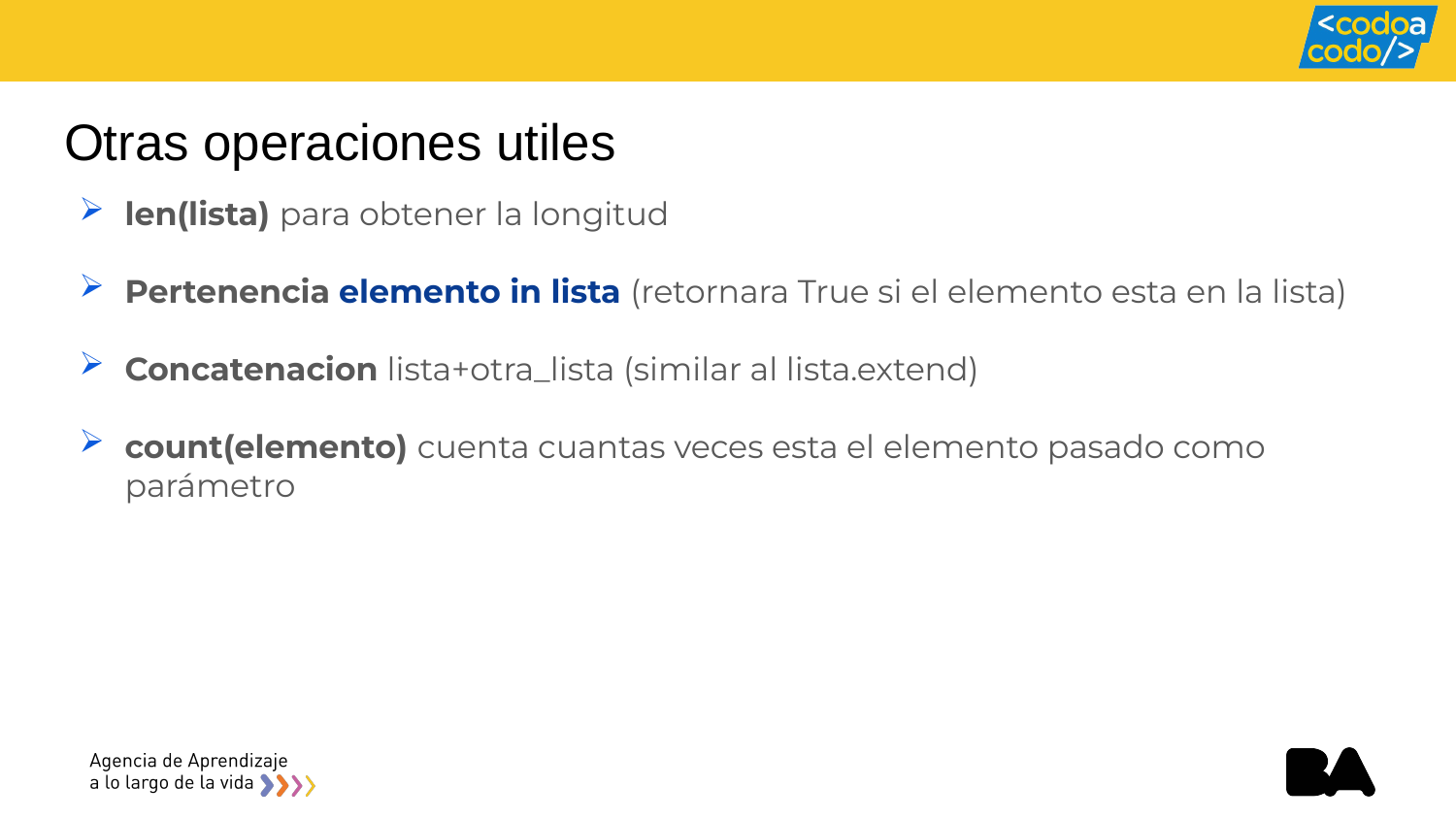

# Otras operaciones utiles
len(lista) para obtener la longitud

Pertenencia elemento in lista (retornara True si el elemento esta en la lista)

Concatenacion lista+otra_lista (similar al lista.extend)

count(elemento) cuenta cuantas veces esta el elemento pasado como parámetro